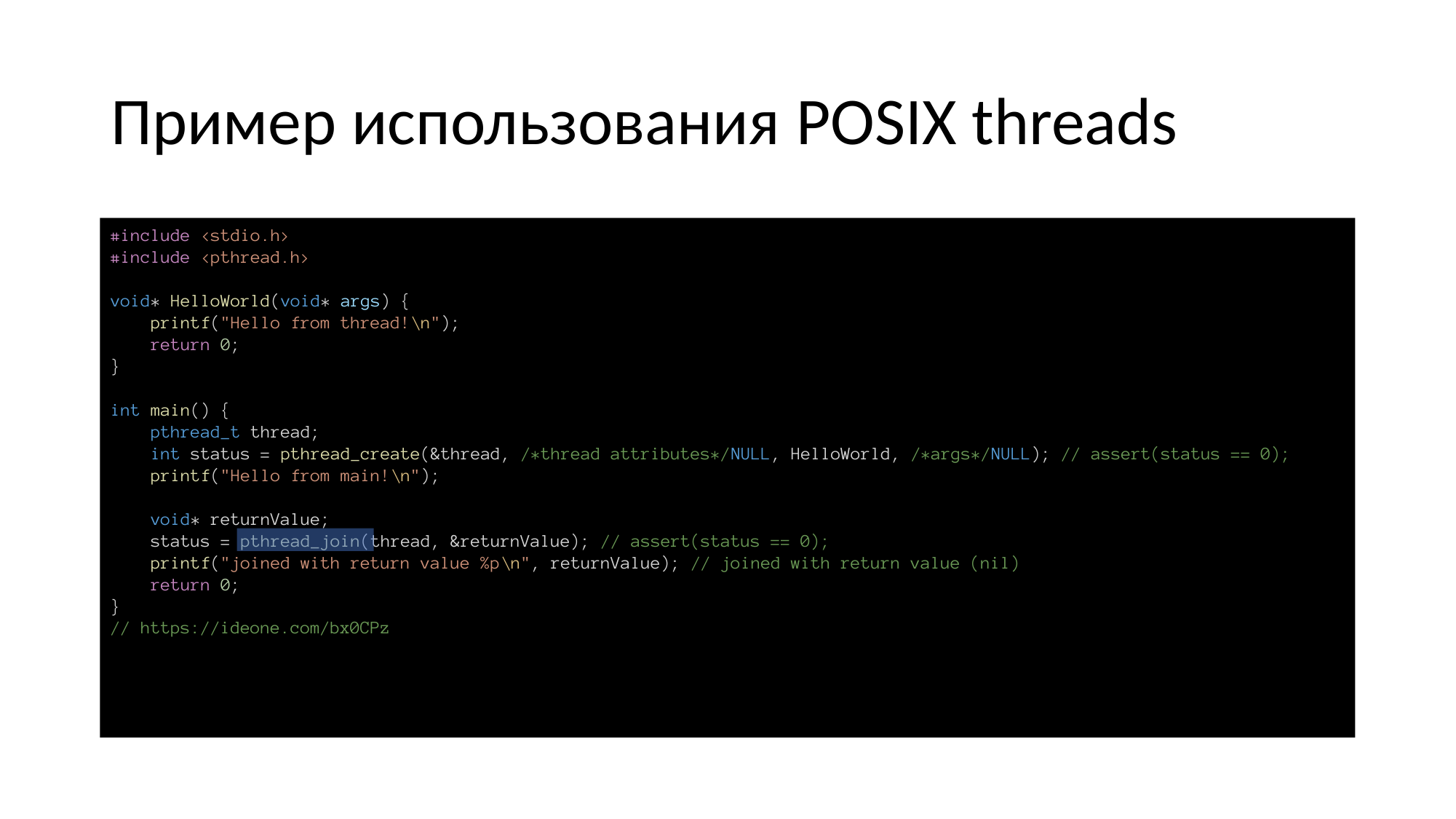

# Пример использования POSIX threads
#include <stdio.h>
#include <pthread.h>

void* HelloWorld(void* args) {
    printf("Hello from thread!\n");
    return 0;
}

int main() {
    pthread_t thread;
    int status = pthread_create(&thread, /*thread attributes*/NULL, HelloWorld, /*args*/NULL); // assert(status == 0);
    printf("Hello from main!\n");

    void* returnValue;
    status = pthread_join(thread, &returnValue); // assert(status == 0);
    printf("joined with return value %p\n", returnValue); // joined with return value (nil)
    return 0;
}
// https://ideone.com/bx0CPz